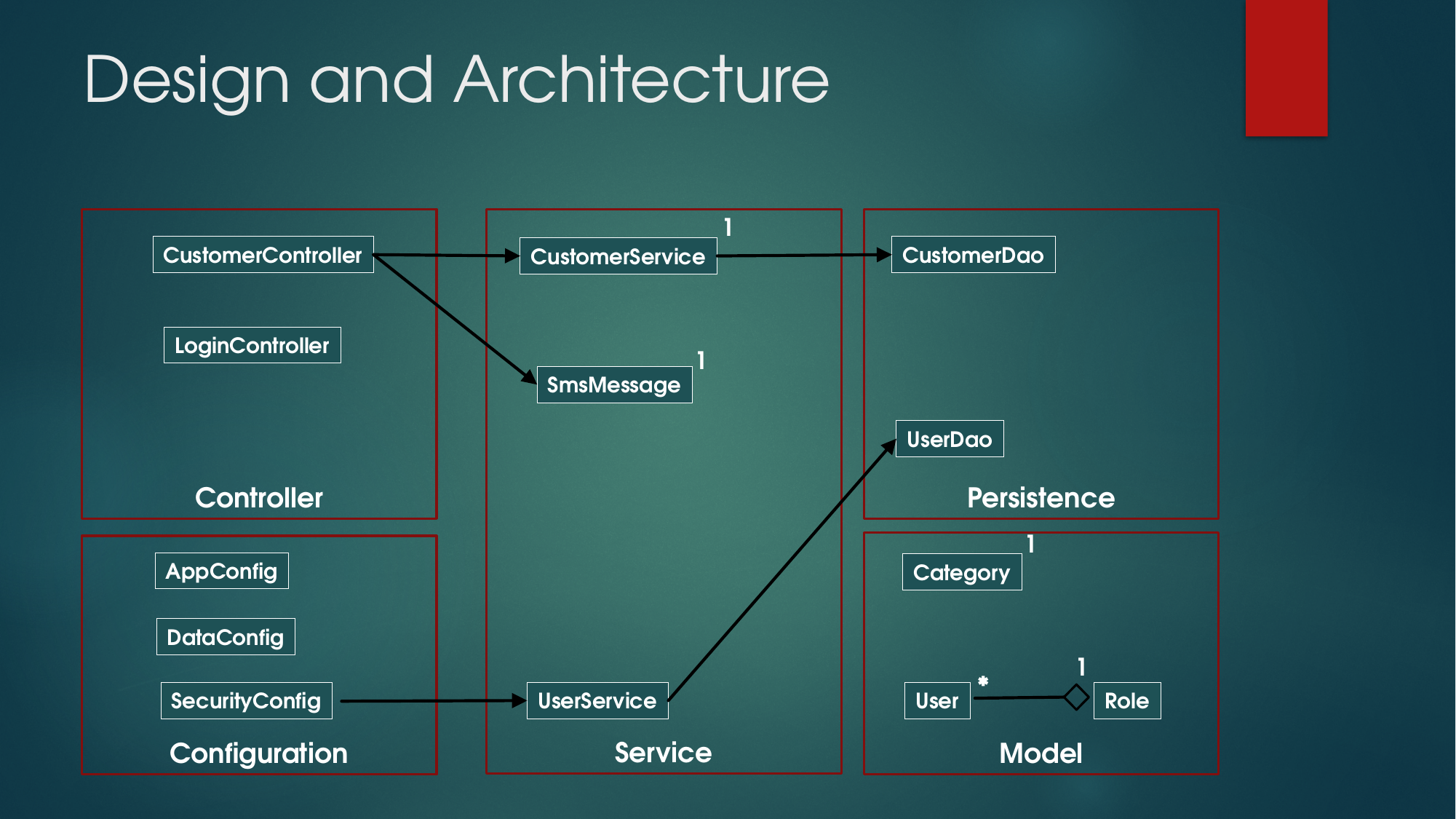

# Design and Architecture
1
Controller
Service
Persistence
CustomerController
CustomerDao
CustomerService
LoginController
1
SmsMessage
UserDao
1
Model
Configuration
AppConfig
Category
DataConfig
1
*
Role
SecurityConfig
UserService
User